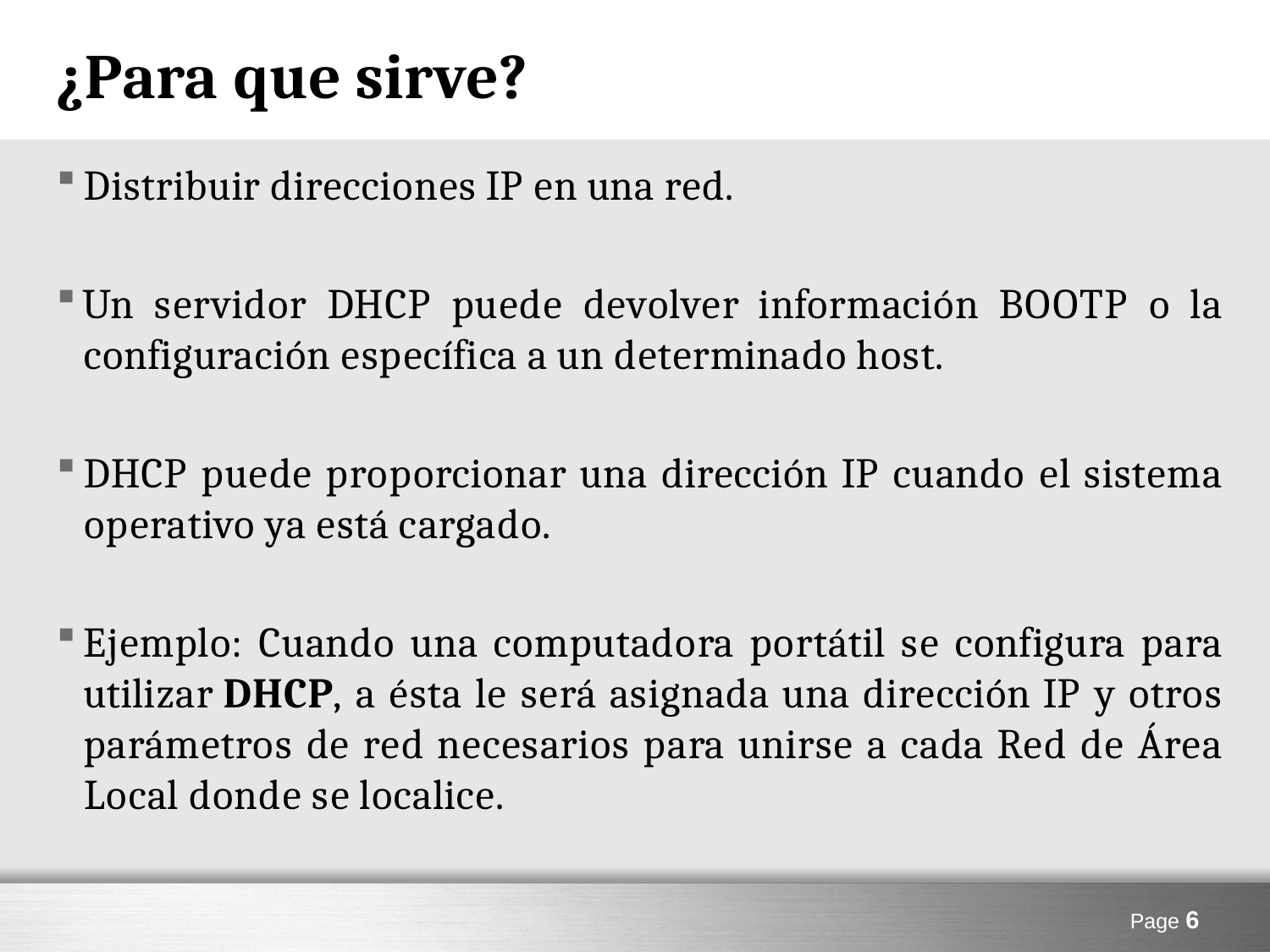

# ¿Para que sirve?
Distribuir direcciones IP en una red.

Un servidor DHCP puede devolver información BOOTP o la configuración específica a un determinado host.

DHCP puede proporcionar una dirección IP cuando el sistema operativo ya está cargado.

Ejemplo: Cuando una computadora portátil se configura para utilizar DHCP, a ésta le será asignada una dirección IP y otros parámetros de red necesarios para unirse a cada Red de Área Local donde se localice.
Page 6